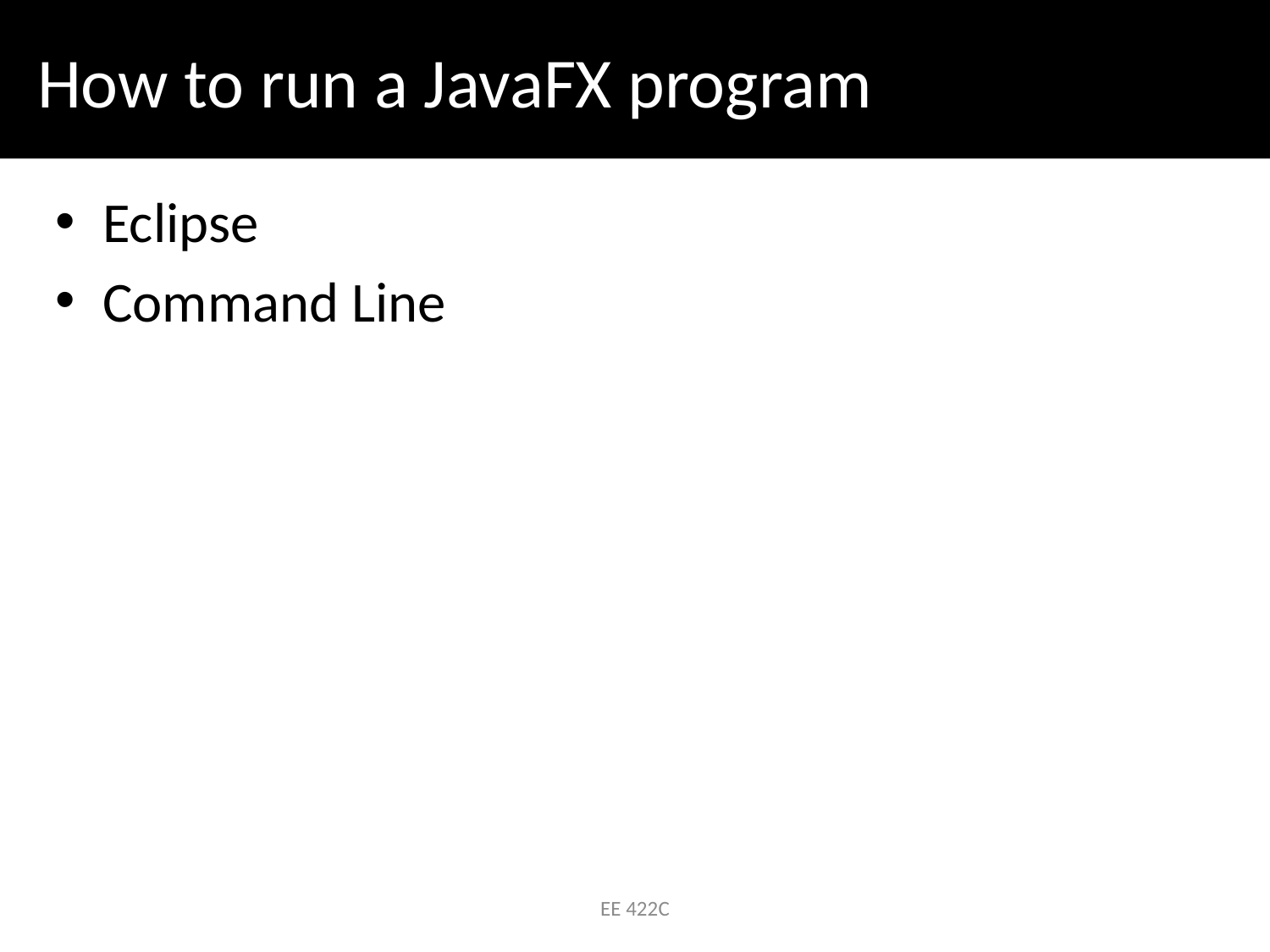

# How to run a JavaFX program
Eclipse
Command Line
EE 422C